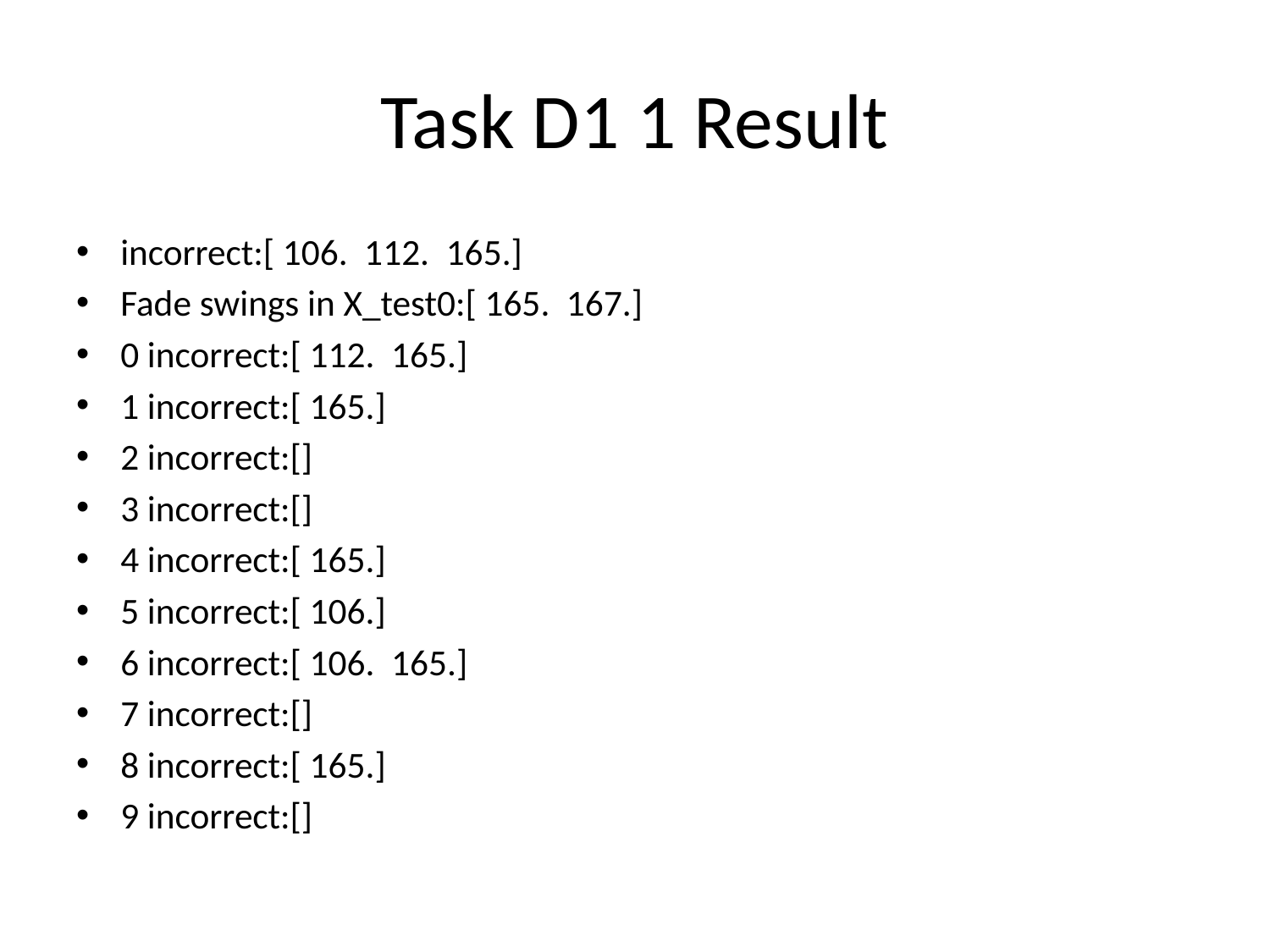

# Task D1 1 Result
incorrect:[ 106.  112.  165.]
Fade swings in X_test0:[ 165.  167.]
0 incorrect:[ 112.  165.]
1 incorrect:[ 165.]
2 incorrect:[]
3 incorrect:[]
4 incorrect:[ 165.]
5 incorrect:[ 106.]
6 incorrect:[ 106.  165.]
7 incorrect:[]
8 incorrect:[ 165.]
9 incorrect:[]